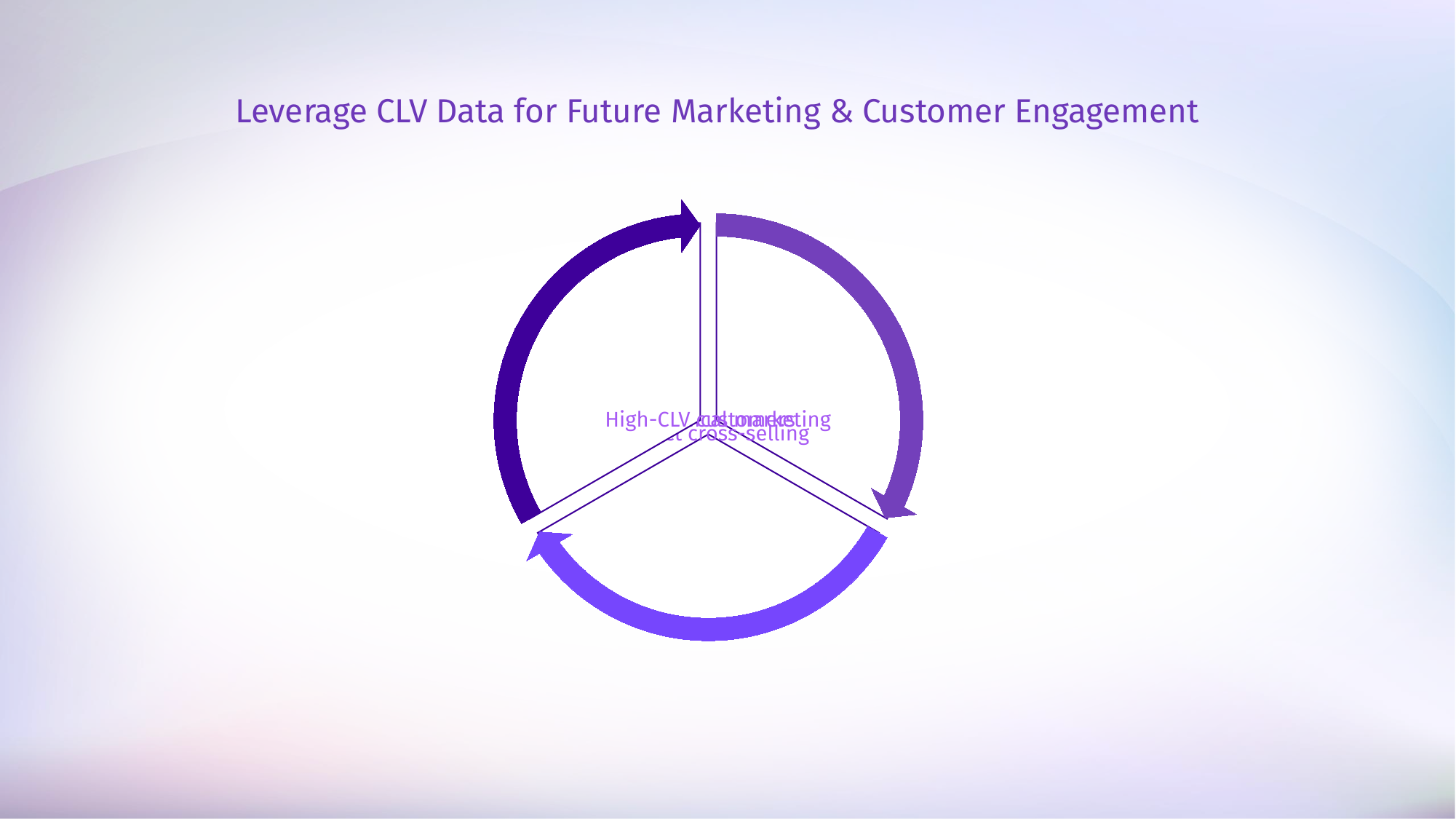

Leverage CLV Data for Future Marketing & Customer Engagement
Geographical marketing
Product cross-selling
High-CLV customers